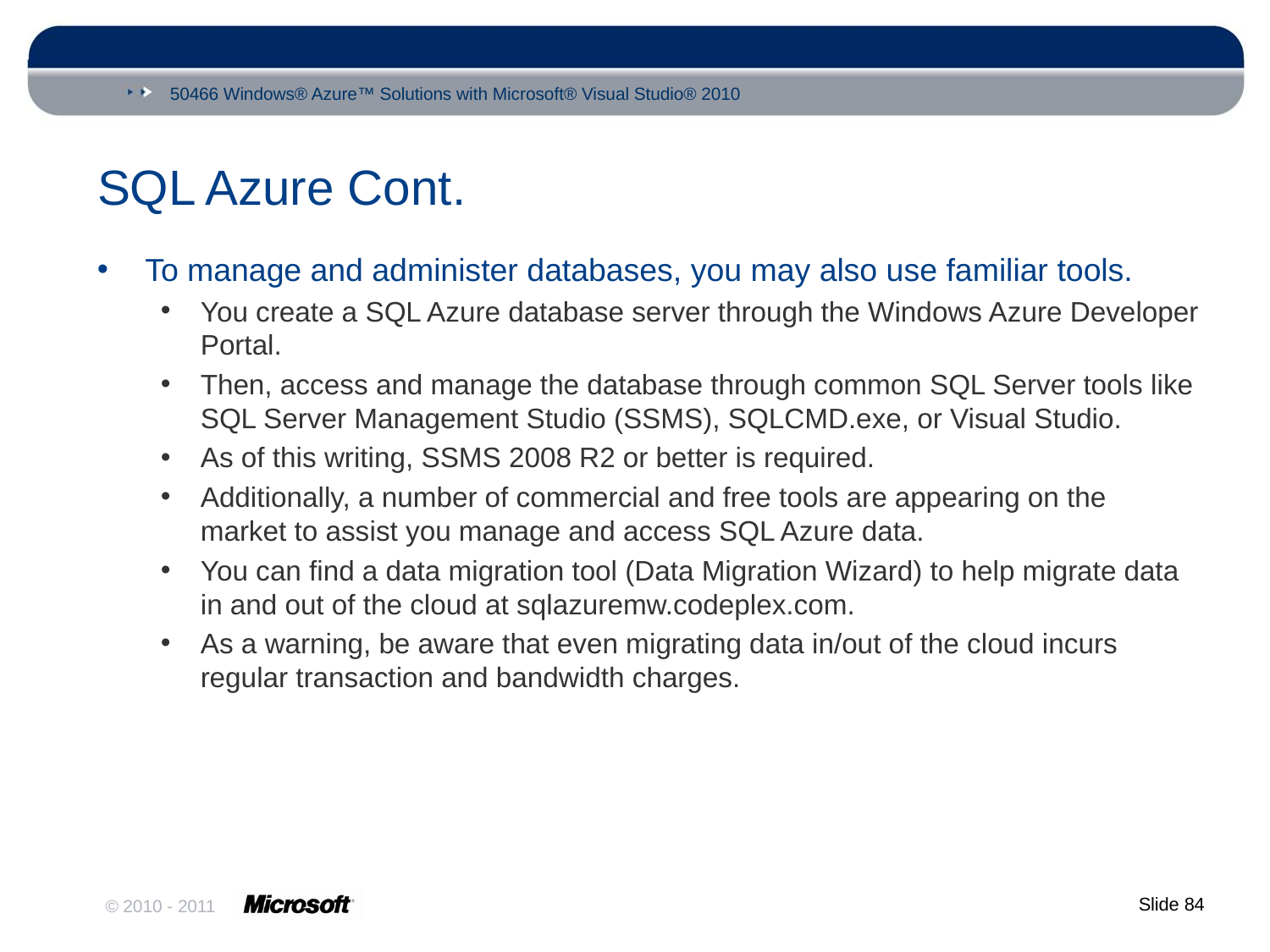

# SQL Azure Cont.
To manage and administer databases, you may also use familiar tools.
You create a SQL Azure database server through the Windows Azure Developer Portal.
Then, access and manage the database through common SQL Server tools like SQL Server Management Studio (SSMS), SQLCMD.exe, or Visual Studio.
As of this writing, SSMS 2008 R2 or better is required.
Additionally, a number of commercial and free tools are appearing on the market to assist you manage and access SQL Azure data.
You can find a data migration tool (Data Migration Wizard) to help migrate data in and out of the cloud at sqlazuremw.codeplex.com.
As a warning, be aware that even migrating data in/out of the cloud incurs regular transaction and bandwidth charges.